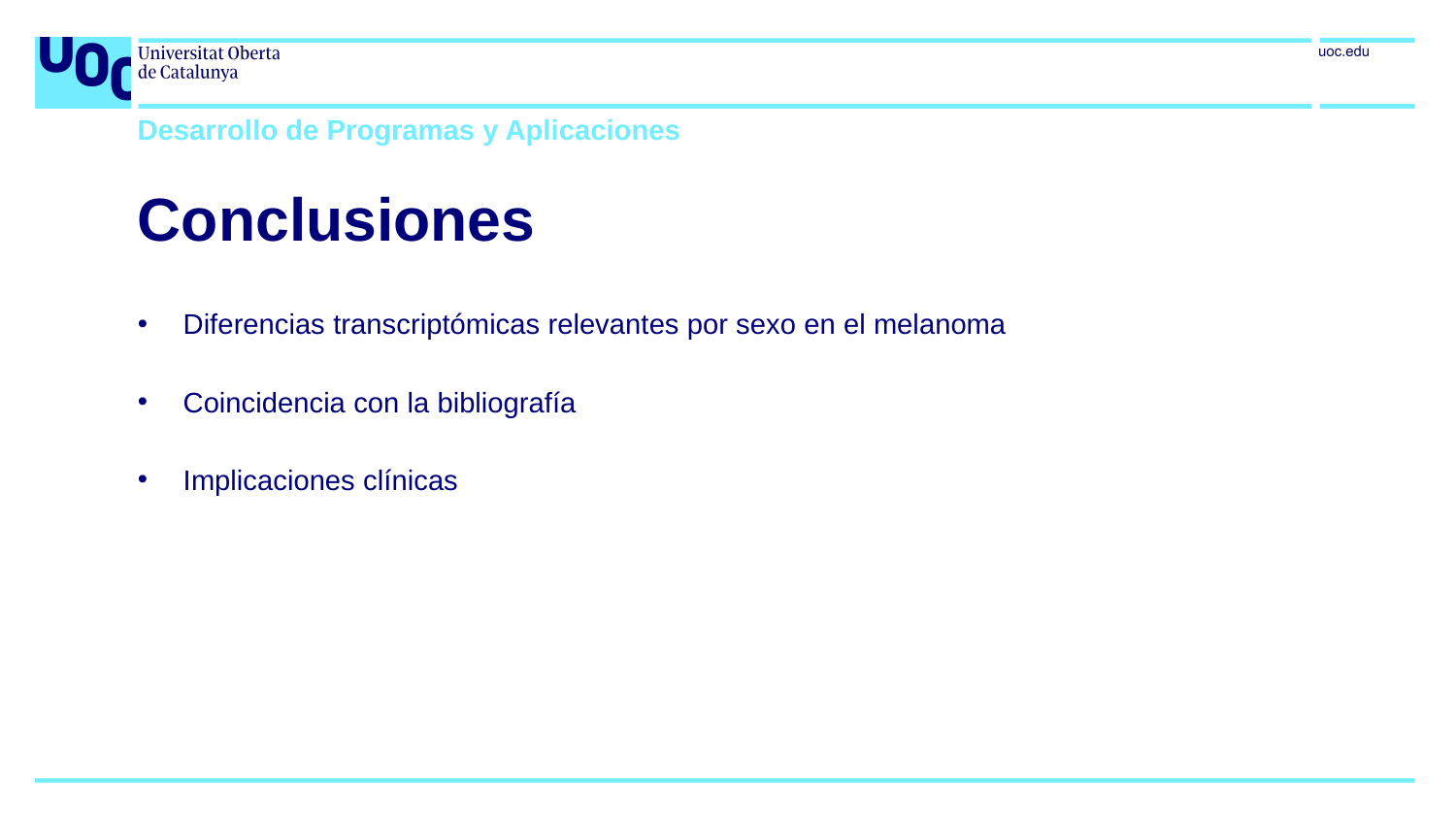

Desarrollo de Programas y Aplicaciones
Conclusiones

Diferencias transcriptómicas relevantes por sexo en el melanoma

Coincidencia con la bibliografía

Implicaciones clínicas